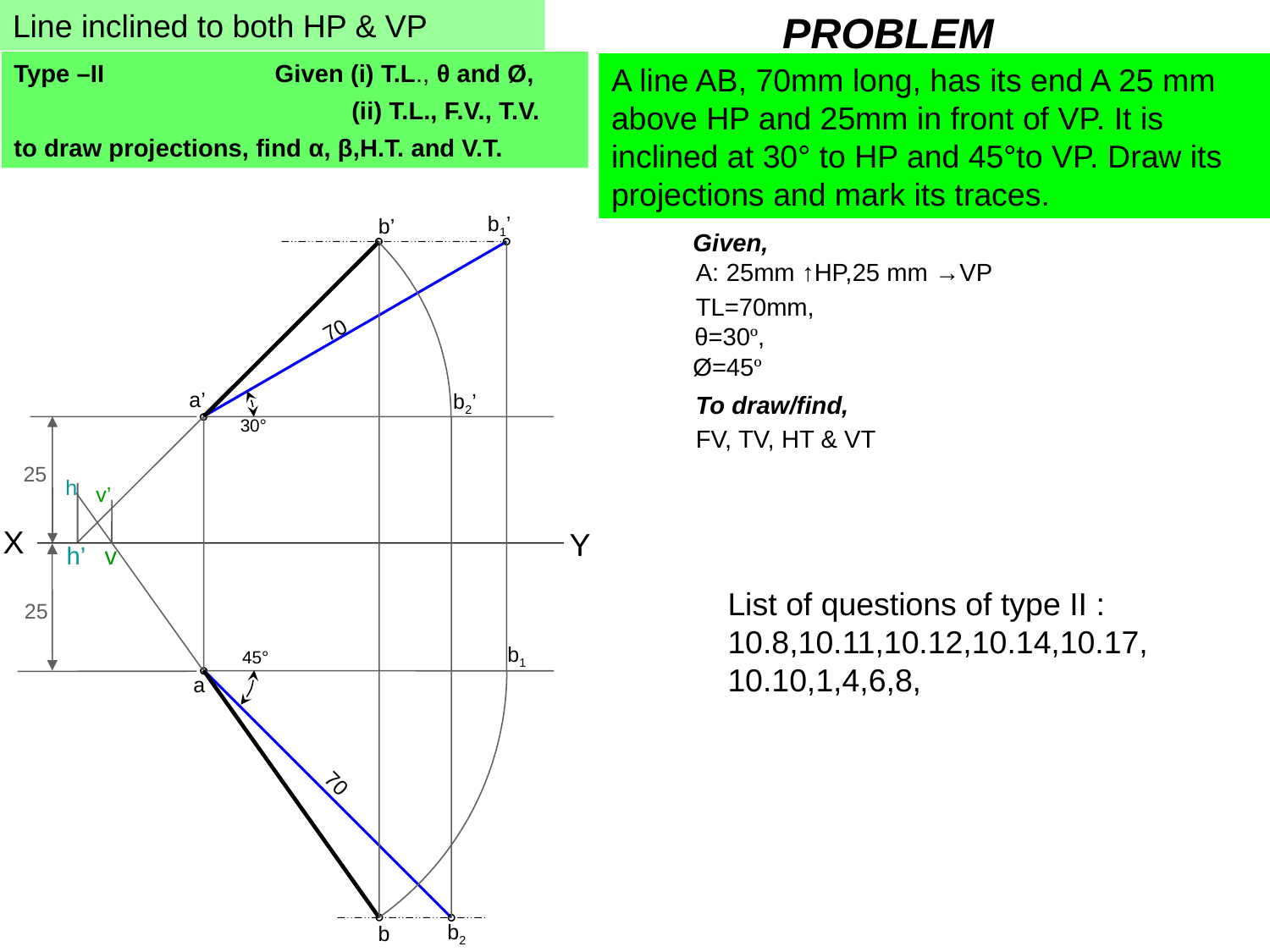

Line inclined to both HP & VP
PROBLEM
Type –II		 Given (i) T.L., θ and Ø,
          		            (ii) T.L., F.V., T.V.
to draw projections, find α, β,H.T. and V.T.
A line AB, 70mm long, has its end A 25 mm above HP and 25mm in front of VP. It is inclined at 30° to HP and 45°to VP. Draw its projections and mark its traces.
b1’
b’
Given,

A: 25mm ↑HP,25 mm →VP
TL=70mm,
70
θ=30º,

Ø=45º
a’
b2’
To draw/find,

30°

FV, TV, HT & VT
25

h
v’

X
Y
h’
v

List of questions of type II : 10.8,10.11,10.12,10.14,10.17, 10.10,1,4,6,8,

25
b1
45°

a

70

b2
b